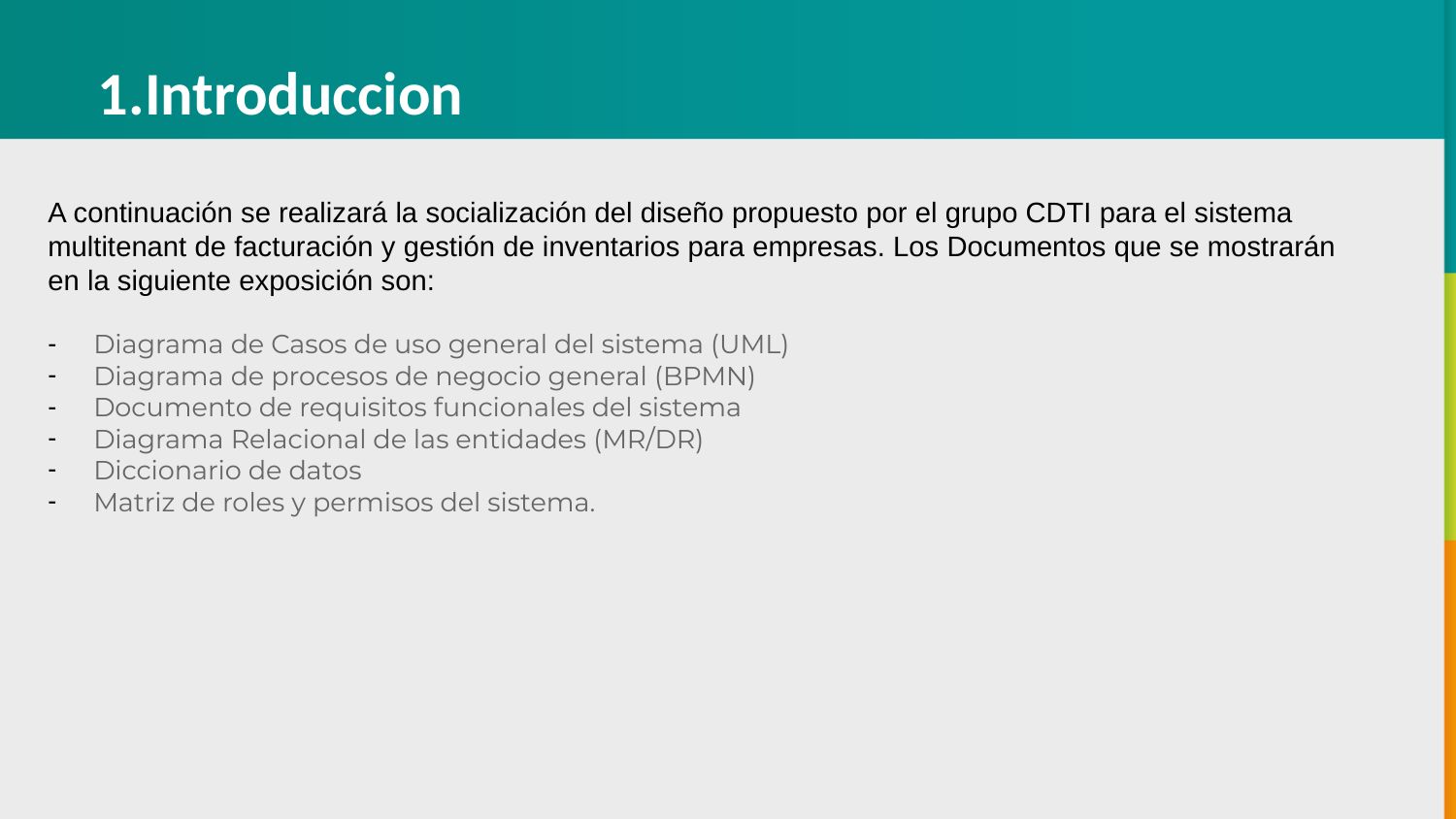

1.Introduccion
A continuación se realizará la socialización del diseño propuesto por el grupo CDTI para el sistema multitenant de facturación y gestión de inventarios para empresas. Los Documentos que se mostrarán en la siguiente exposición son:

Diagrama de Casos de uso general del sistema (UML)
Diagrama de procesos de negocio general (BPMN)
Documento de requisitos funcionales del sistema
Diagrama Relacional de las entidades (MR/DR)
Diccionario de datos
Matriz de roles y permisos del sistema.